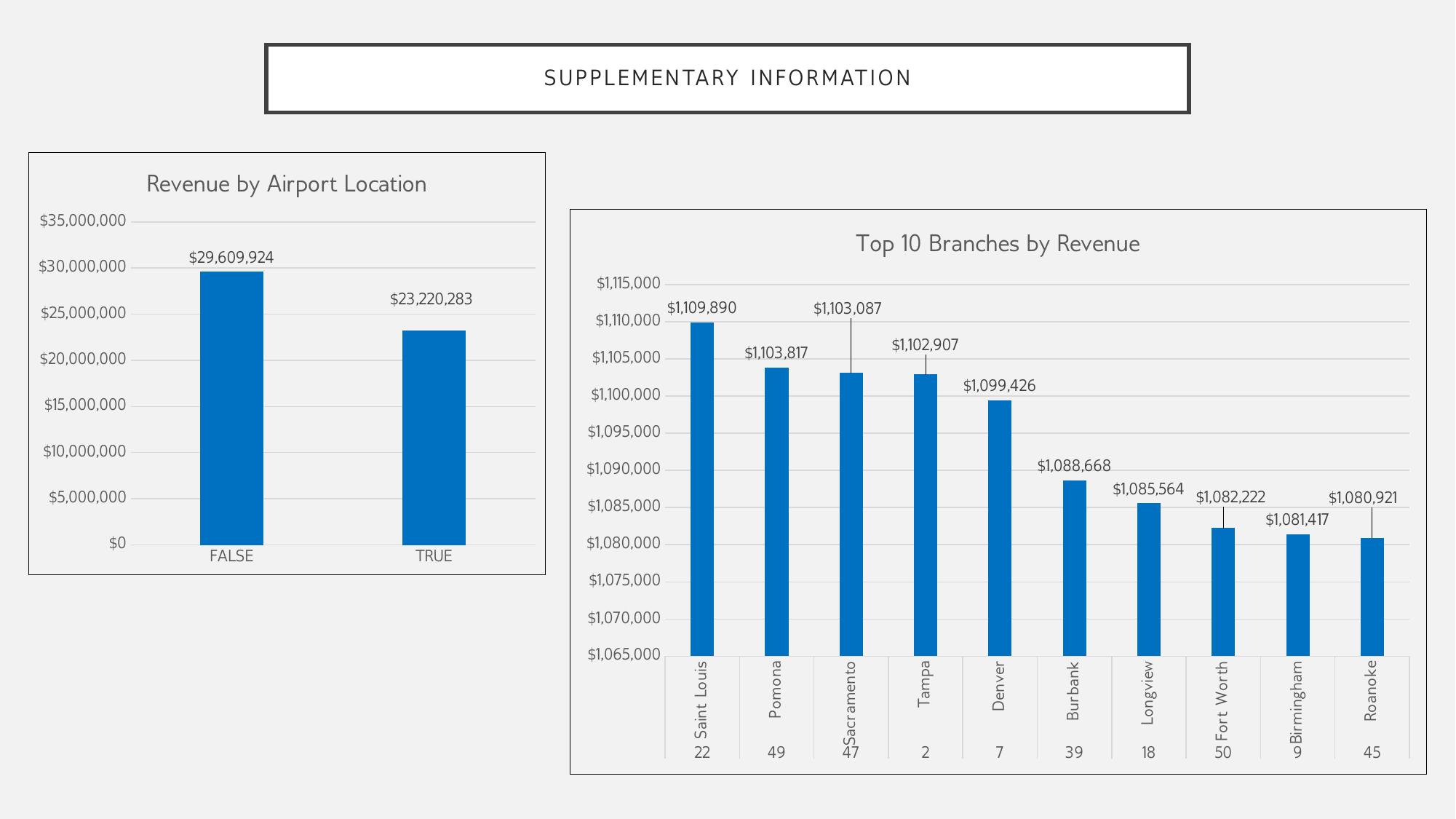

# Supplementary Information

### Chart: Revenue by Airport Location

| Category | Total |
|---|---|
| FALSE | 29609924.0 |
| TRUE | 23220283.0 |

### Chart: Top 10 Branches by Revenue

| Category | Total |
|---|---|
| Saint Louis | 1109890.0 |
| Pomona | 1103817.0 |
| Sacramento | 1103087.0 |
| Tampa | 1102907.0 |
| Denver | 1099426.0 |
| Burbank | 1088668.0 |
| Longview | 1085564.0 |
| Fort Worth | 1082222.0 |
| Birmingham | 1081417.0 |
| Roanoke | 1080921.0 |